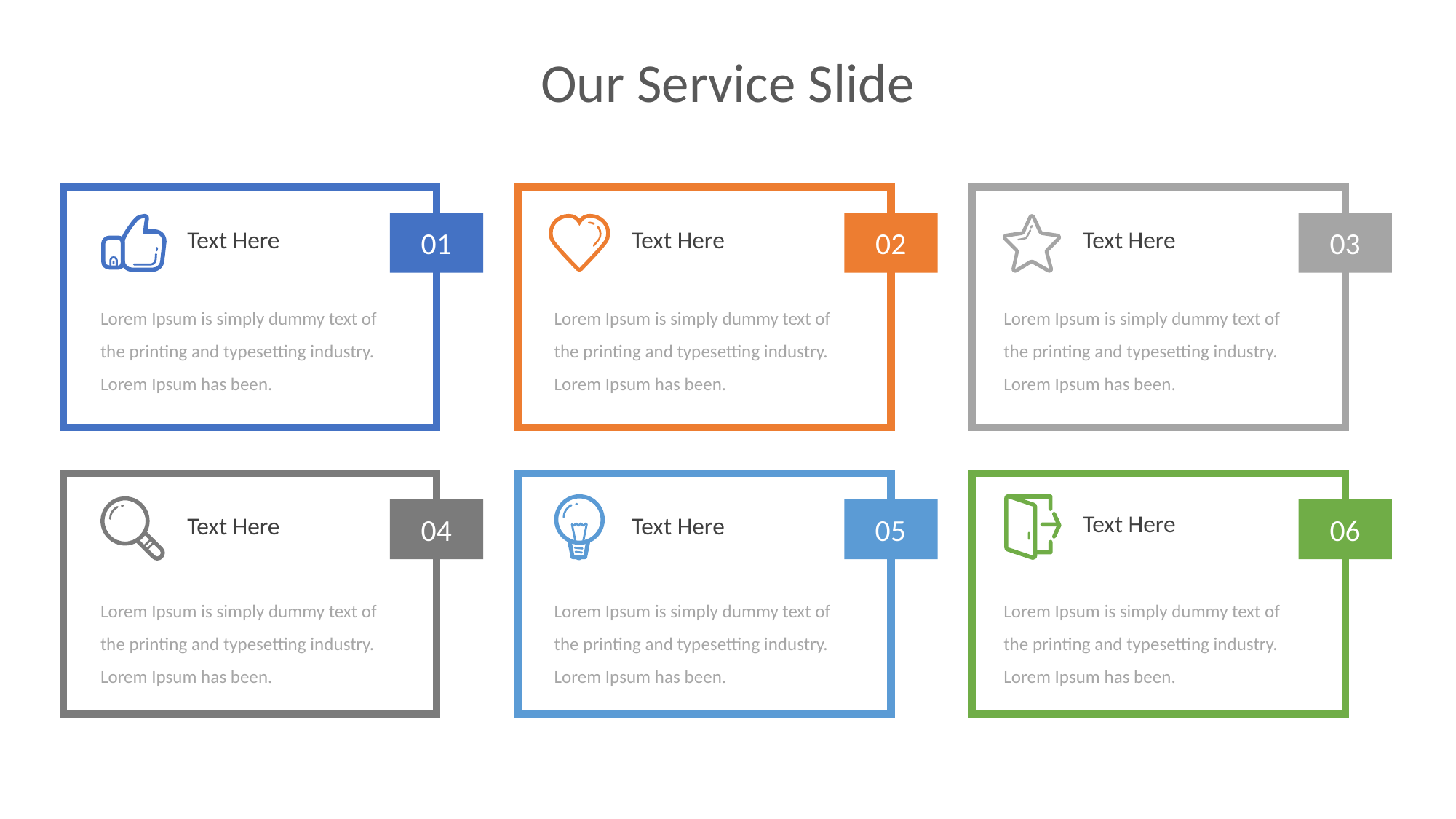

Our Service Slide

Text Here
01
Text Here
02
Text Here
03
Lorem Ipsum is simply dummy text of the printing and typesetting industry. Lorem Ipsum has been.
Lorem Ipsum is simply dummy text of the printing and typesetting industry. Lorem Ipsum has been.
Lorem Ipsum is simply dummy text of the printing and typesetting industry. Lorem Ipsum has been.

Text Here
Text Here
04
Text Here
05
06
Lorem Ipsum is simply dummy text of the printing and typesetting industry. Lorem Ipsum has been.
Lorem Ipsum is simply dummy text of the printing and typesetting industry. Lorem Ipsum has been.
Lorem Ipsum is simply dummy text of the printing and typesetting industry. Lorem Ipsum has been.